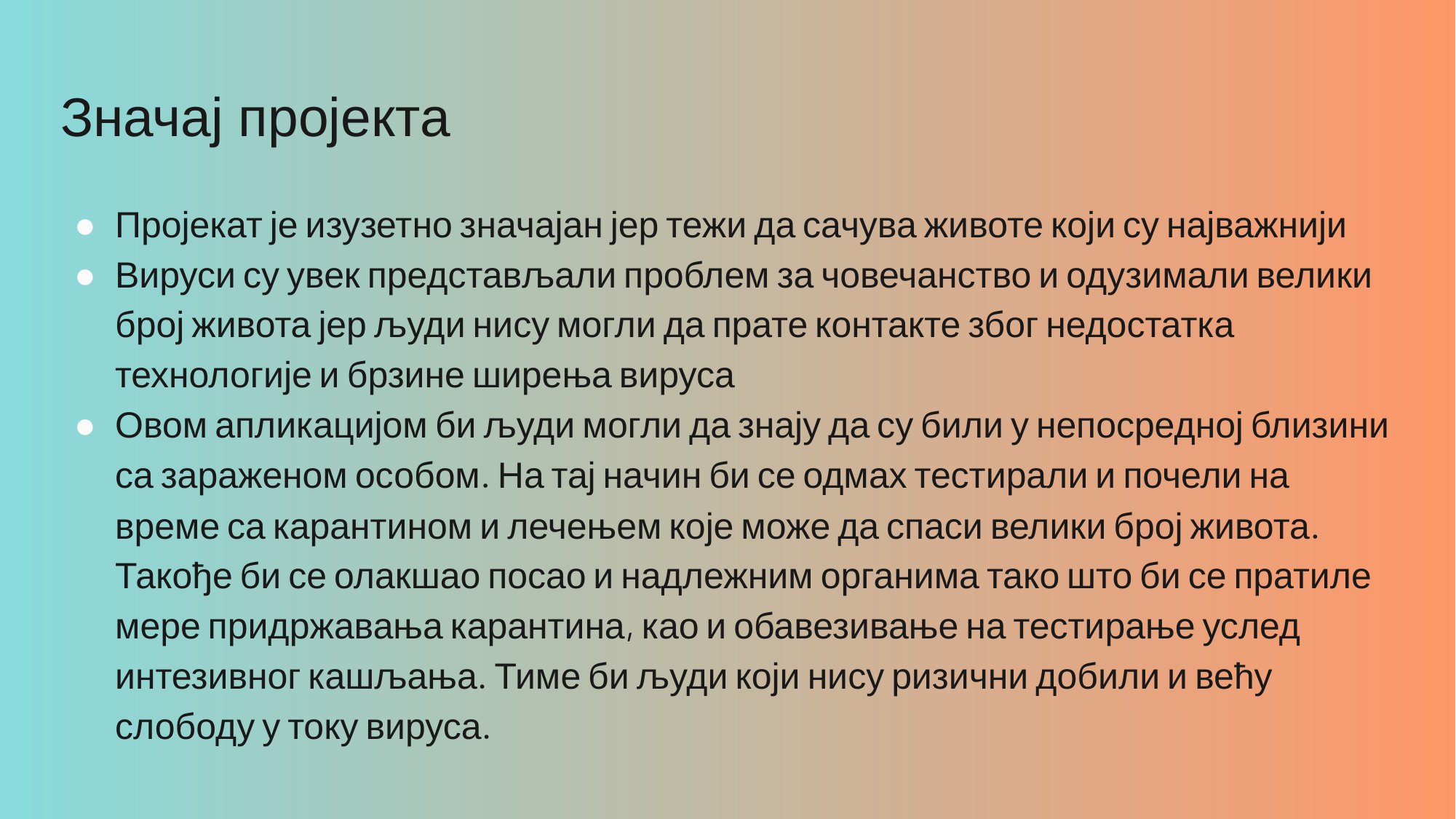

# Значај пројекта
Пројекат је изузетно значајан јер тежи да сачува животе који су најважнији
Вируси су увек представљали проблем за човечанство и одузимали велики број живота јер људи нису могли да прате контакте због недостатка технологије и брзине ширења вируса
Овом апликацијом би људи могли да знају да су били у непосредној близини са зараженом особом. На тај начин би се одмах тестирали и почели на време са карантином и лечењем које може да спаси велики број живота. Такође би се олакшао посао и надлежним органима тако што би се пратиле мере придржавања карантина, као и обавезивање на тестирање услед интезивног кашљања. Тиме би људи који нису ризични добили и већу слободу у току вируса.